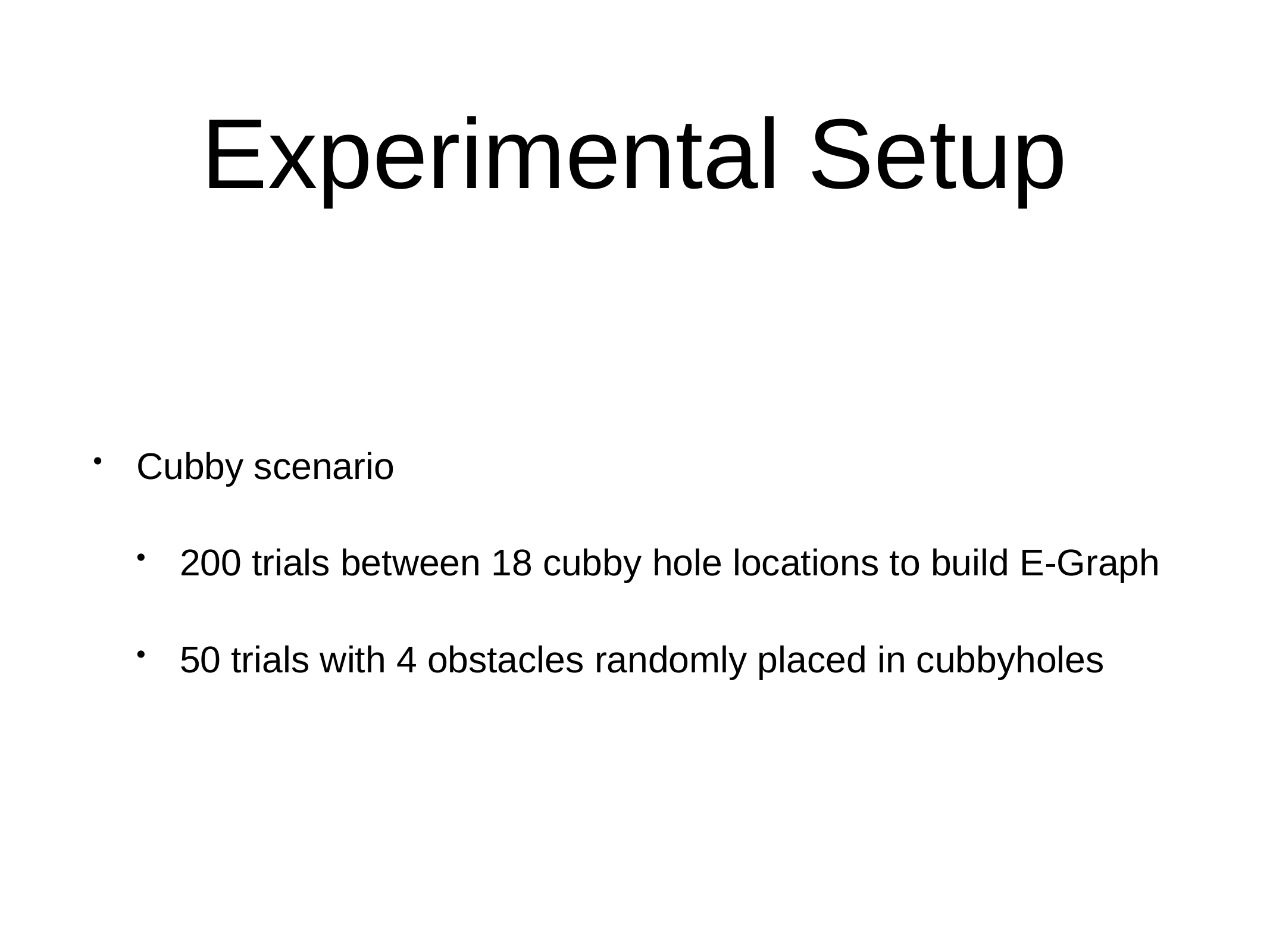

# Experimental Setup
Cubby scenario
200 trials between 18 cubby hole locations to build E-Graph
50 trials with 4 obstacles randomly placed in cubbyholes
35